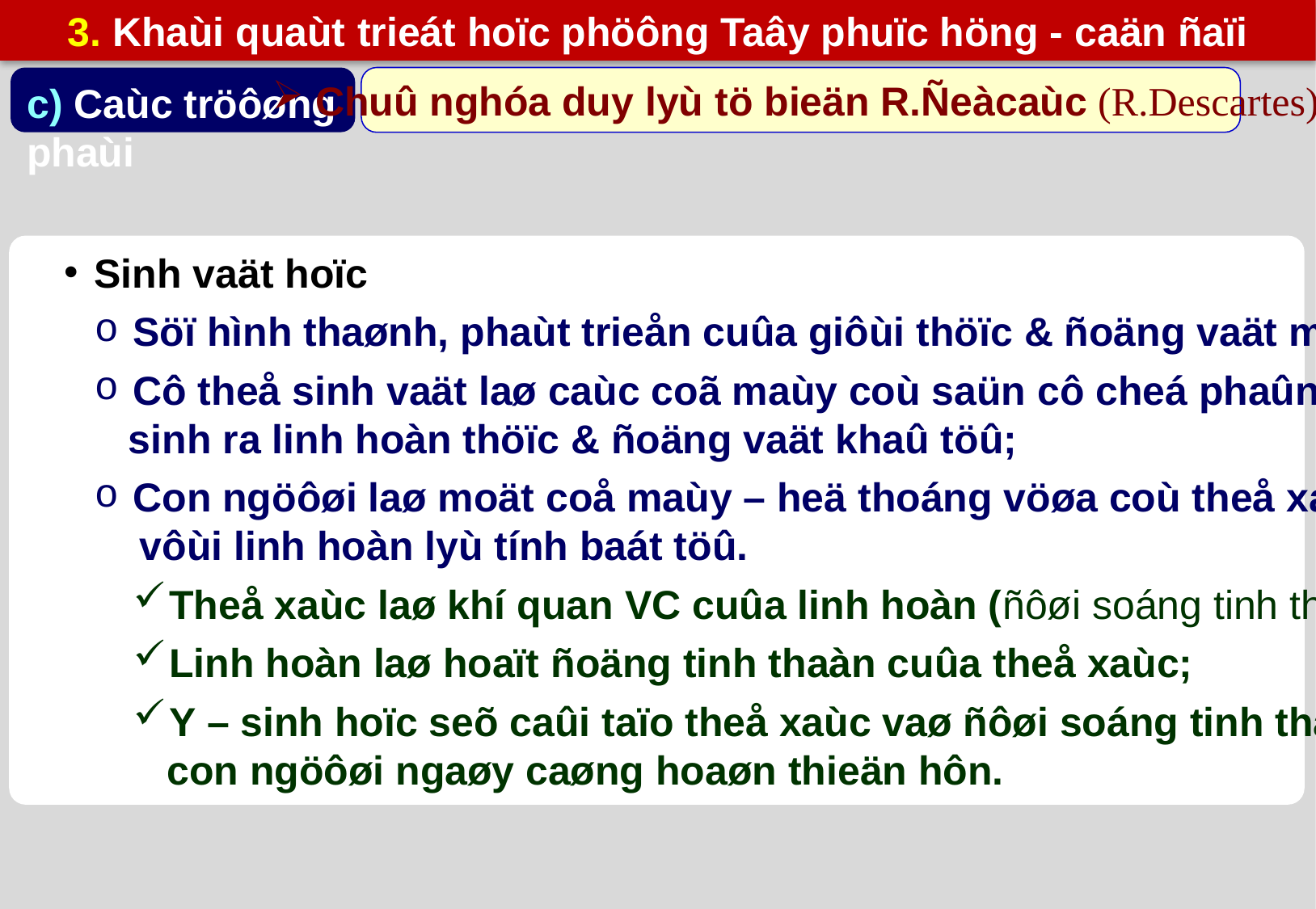

3. Khaùi quaùt trieát hoïc phöông Taây phuïc höng - caän ñaïi
c) Caùc tröôøng phaùi
 Chuû nghóa duy lyù tö bieän R.Ñeàcaùc (R.Descartes)
Sinh vaät hoïc
Söï hình thaønh, phaùt trieån cuûa giôùi thöïc & ñoäng vaät mang tính töï nhieân;
Cô theå sinh vaät laø caùc coã maùy coù saün cô cheá phaûn xaï, khi hoaït ñoäng seõ
   sinh ra linh hoàn thöïc & ñoäng vaät khaû töû;
Con ngöôøi laø moät coå maùy – heä thoáng vöøa coù theå xaùc khaû töû gaén lieàn
    vôùi linh hoàn lyù tính baát töû.
Theå xaùc laø khí quan VC cuûa linh hoàn (ñôøi soáng tinh thaàn);
Linh hoàn laø hoaït ñoäng tinh thaàn cuûa theå xaùc;
Y – sinh hoïc seõ caûi taïo theå xaùc vaø ñôøi soáng tinh thaàn (linh hoàn) ñeå
   con ngöôøi ngaøy caøng hoaøn thieän hôn.